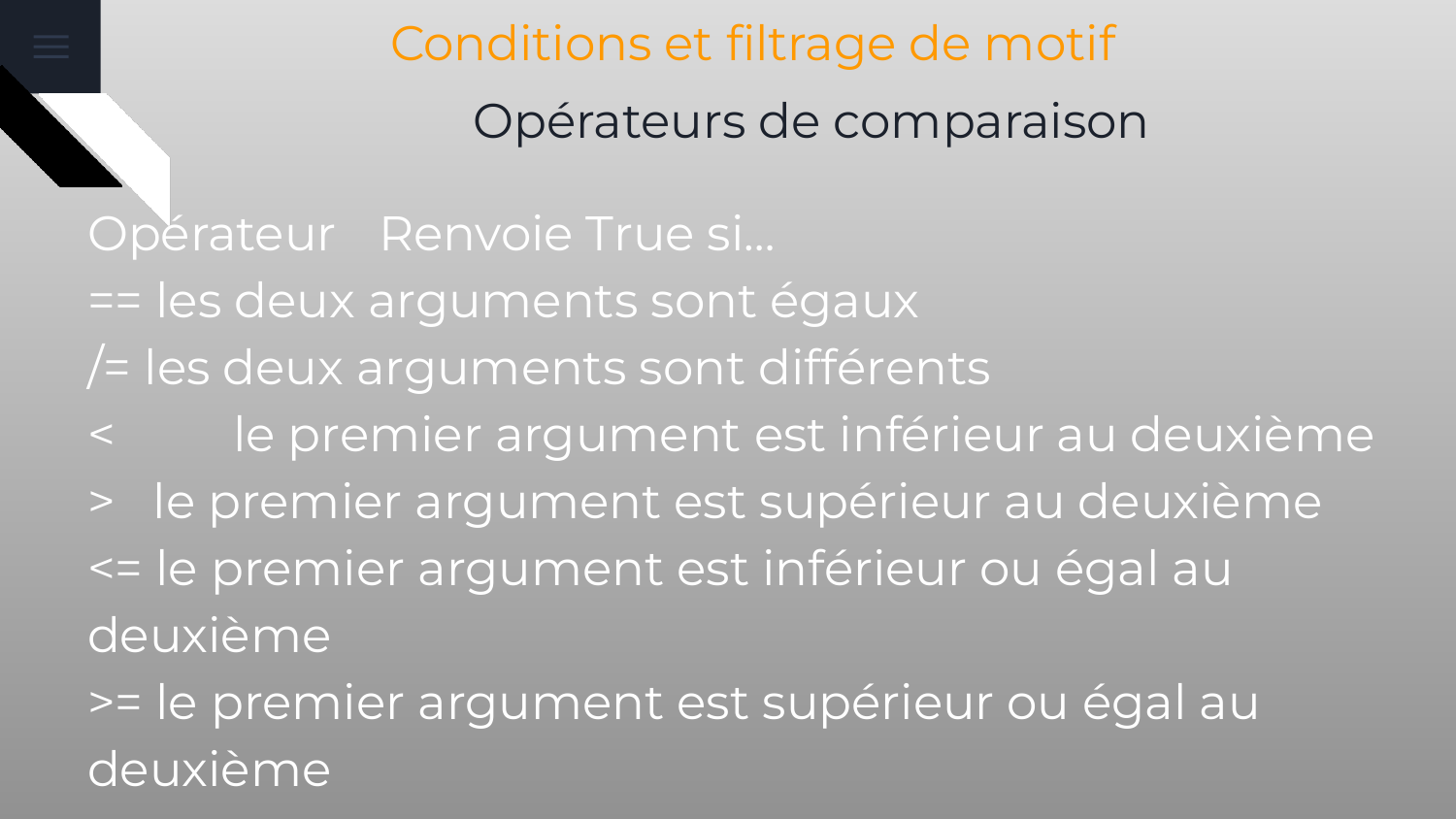

# Conditions et filtrage de motif

Opérateurs de comparaison

Opérateur 	Renvoie True si…
== les deux arguments sont égaux
/= les deux arguments sont différents
<	le premier argument est inférieur au deuxième
>   le premier argument est supérieur au deuxième
<= le premier argument est inférieur ou égal au deuxième
>= le premier argument est supérieur ou égal au deuxième